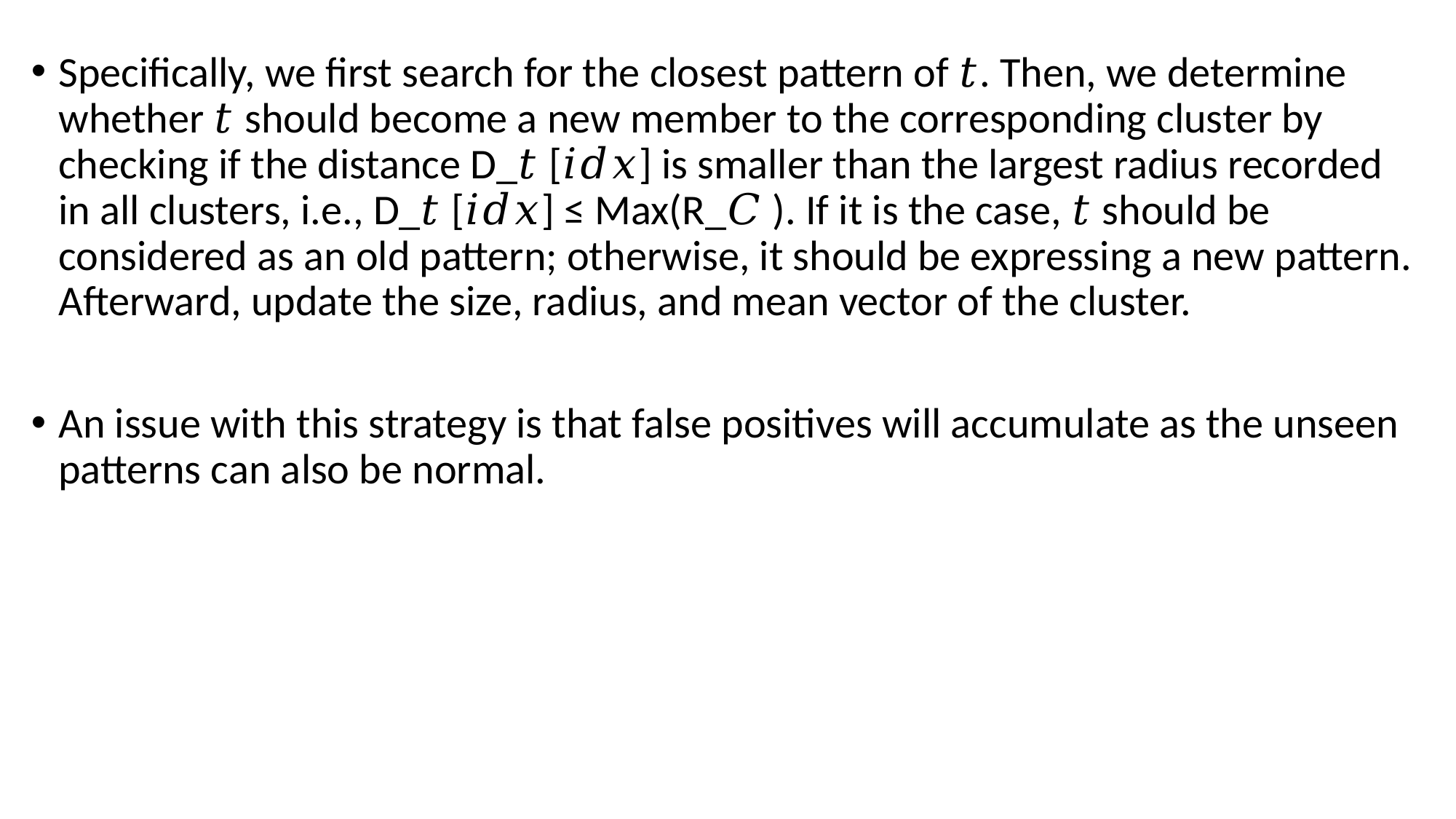

Specifically, we first search for the closest pattern of 𝑡. Then, we determine whether 𝑡 should become a new member to the corresponding cluster by checking if the distance D_𝑡 [𝑖𝑑𝑥] is smaller than the largest radius recorded in all clusters, i.e., D_𝑡 [𝑖𝑑𝑥] ≤ Max(R_𝐶 ). If it is the case, 𝑡 should be considered as an old pattern; otherwise, it should be expressing a new pattern. Afterward, update the size, radius, and mean vector of the cluster.

An issue with this strategy is that false positives will accumulate as the unseen patterns can also be normal.